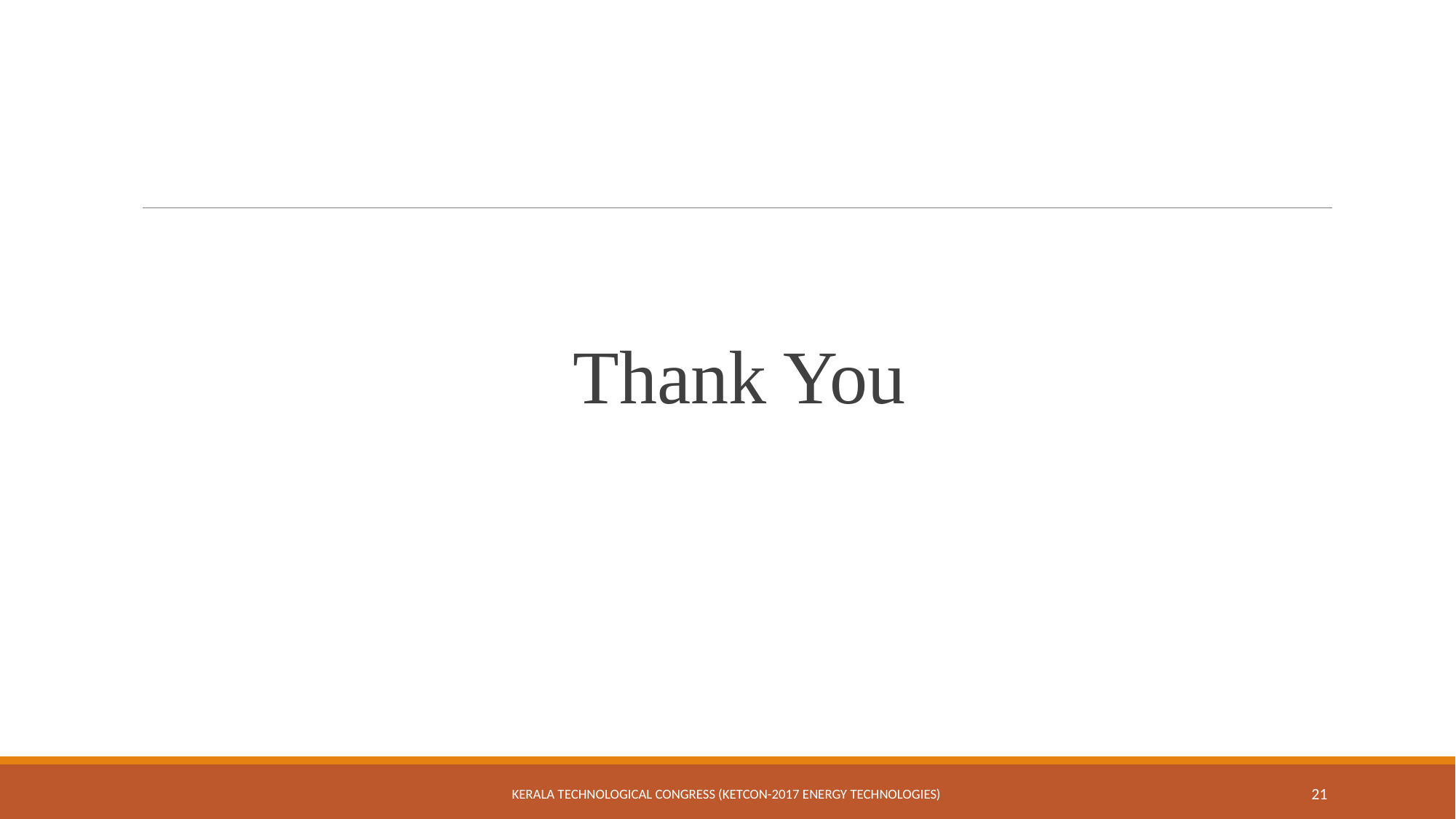

#

Thank You
Kerala Technological Congress (KETCON-2017 Energy Technologies)
21